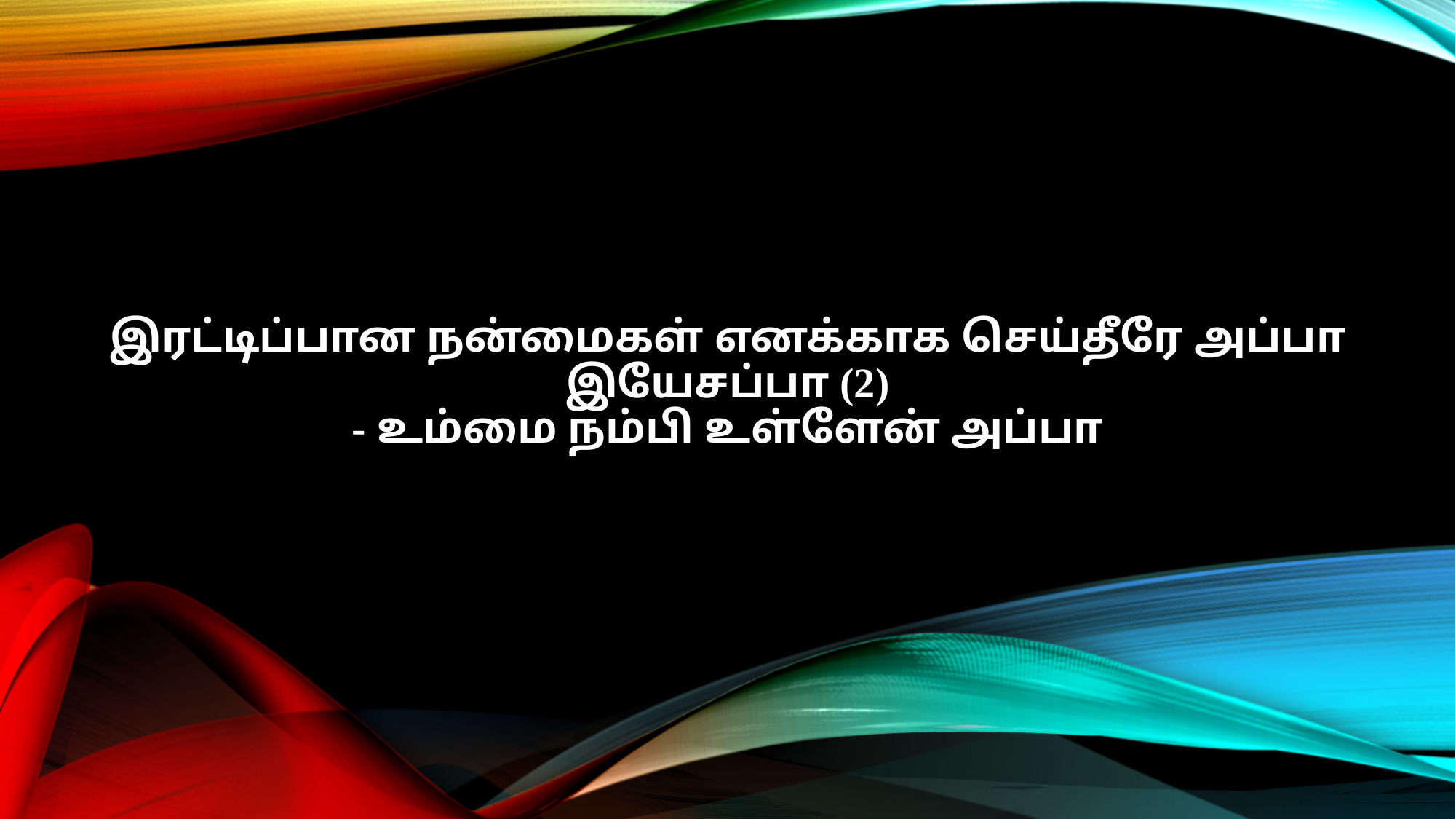

இரட்டிப்பான நன்மைகள் எனக்காக செய்தீரே அப்பா இயேசப்பா (2)
- உம்மை நம்பி உள்ளேன் அப்பா